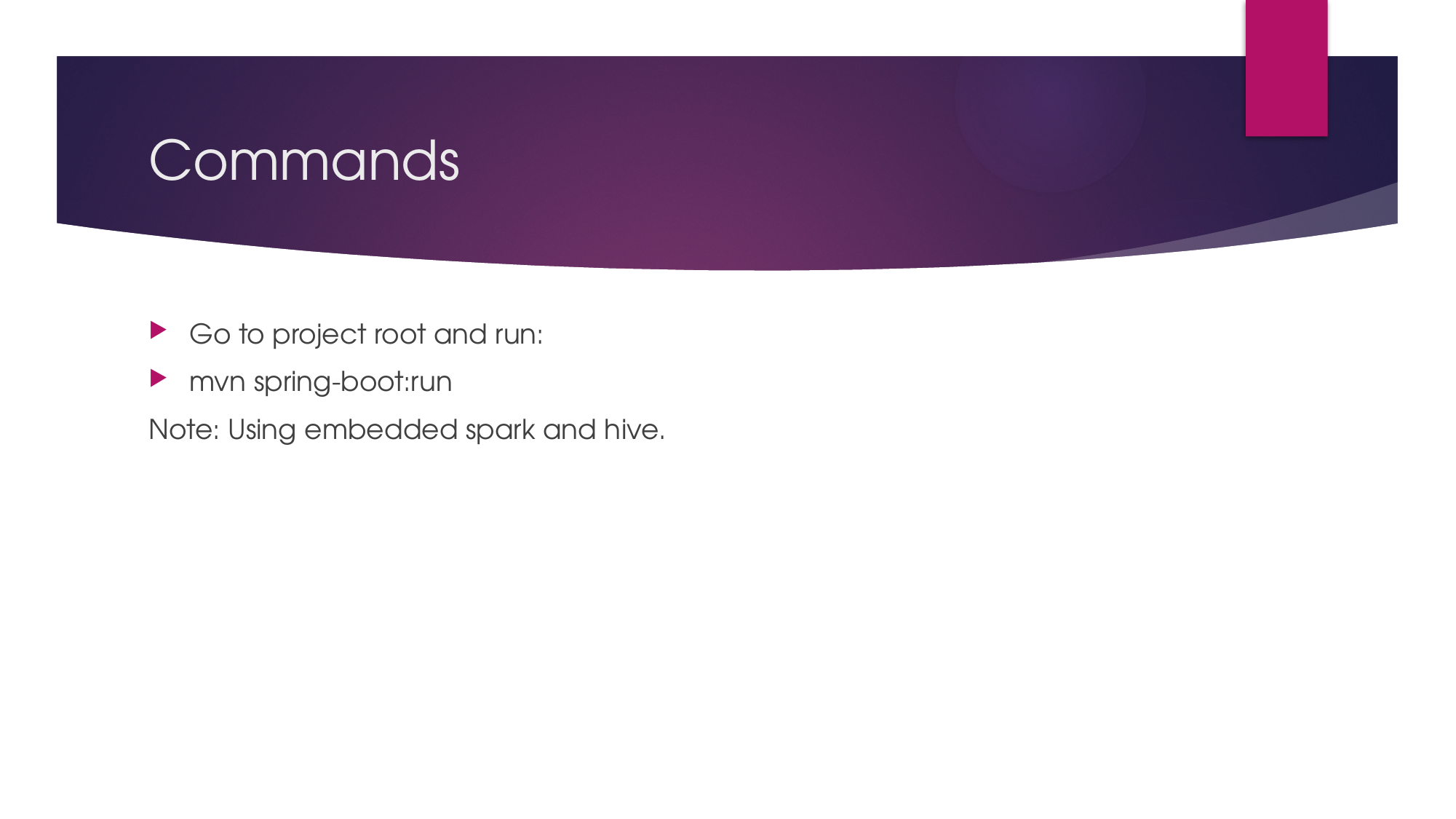

# Commands
Go to project root and run:
mvn spring-boot:run
Note: Using embedded spark and hive.